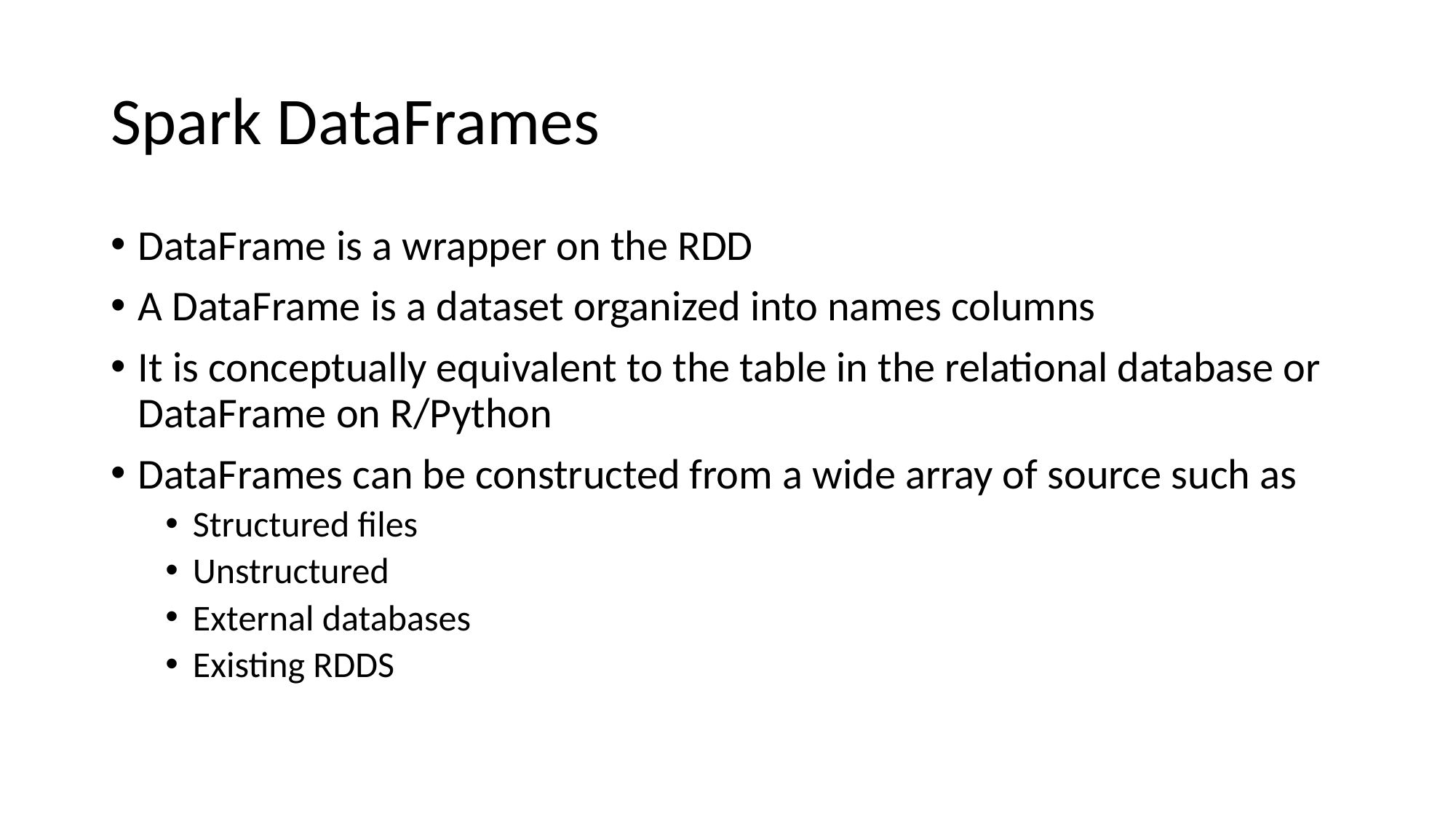

# Spark DataFrames
DataFrame is a wrapper on the RDD
A DataFrame is a dataset organized into names columns
It is conceptually equivalent to the table in the relational database or DataFrame on R/Python
DataFrames can be constructed from a wide array of source such as
Structured files
Unstructured
External databases
Existing RDDS